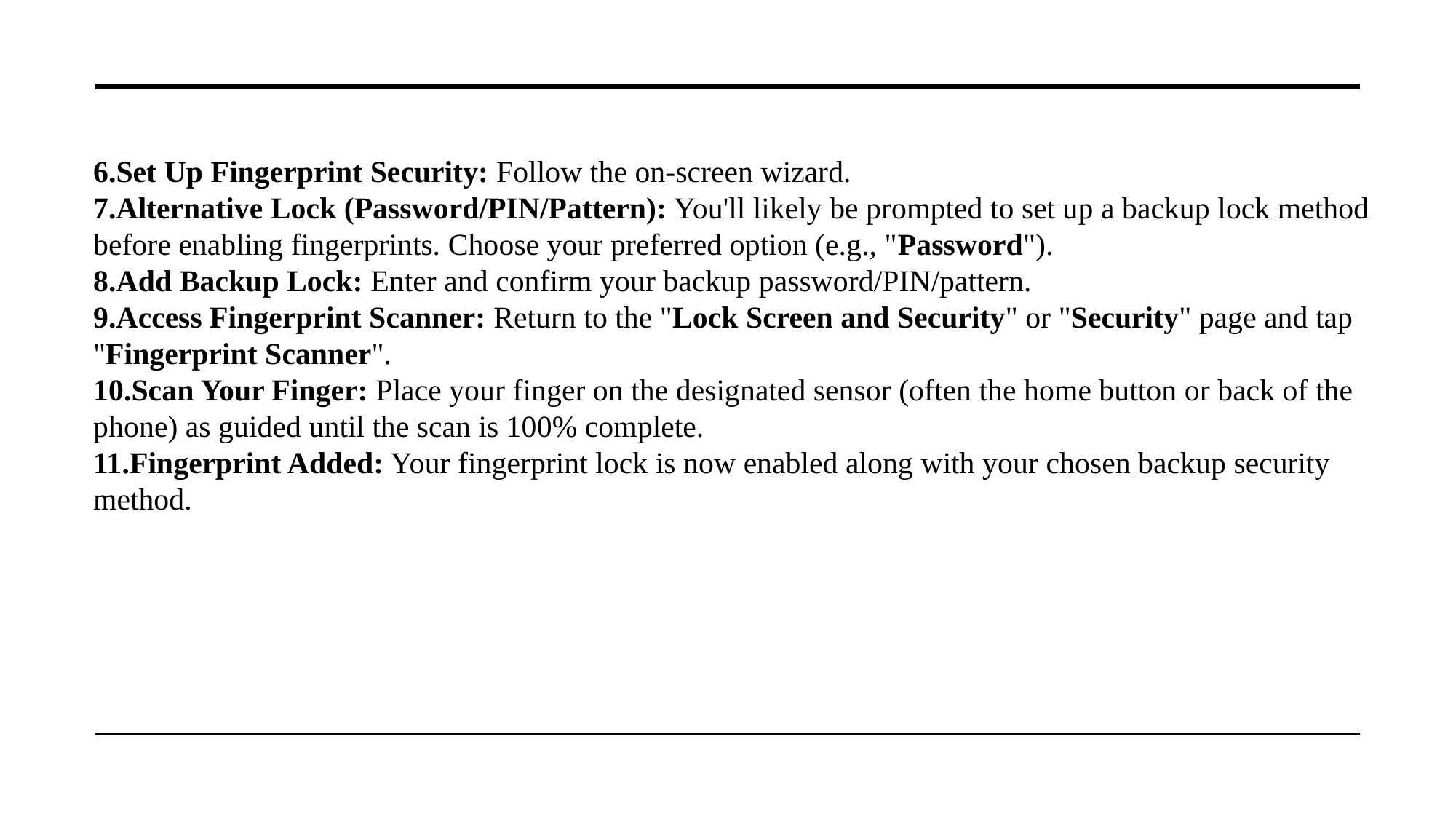

6.Set Up Fingerprint Security: Follow the on-screen wizard.
7.Alternative Lock (Password/PIN/Pattern): You'll likely be prompted to set up a backup lock method before enabling fingerprints. Choose your preferred option (e.g., "Password").
8.Add Backup Lock: Enter and confirm your backup password/PIN/pattern.
9.Access Fingerprint Scanner: Return to the "Lock Screen and Security" or "Security" page and tap "Fingerprint Scanner".
10.Scan Your Finger: Place your finger on the designated sensor (often the home button or back of the phone) as guided until the scan is 100% complete.
11.Fingerprint Added: Your fingerprint lock is now enabled along with your chosen backup security method.